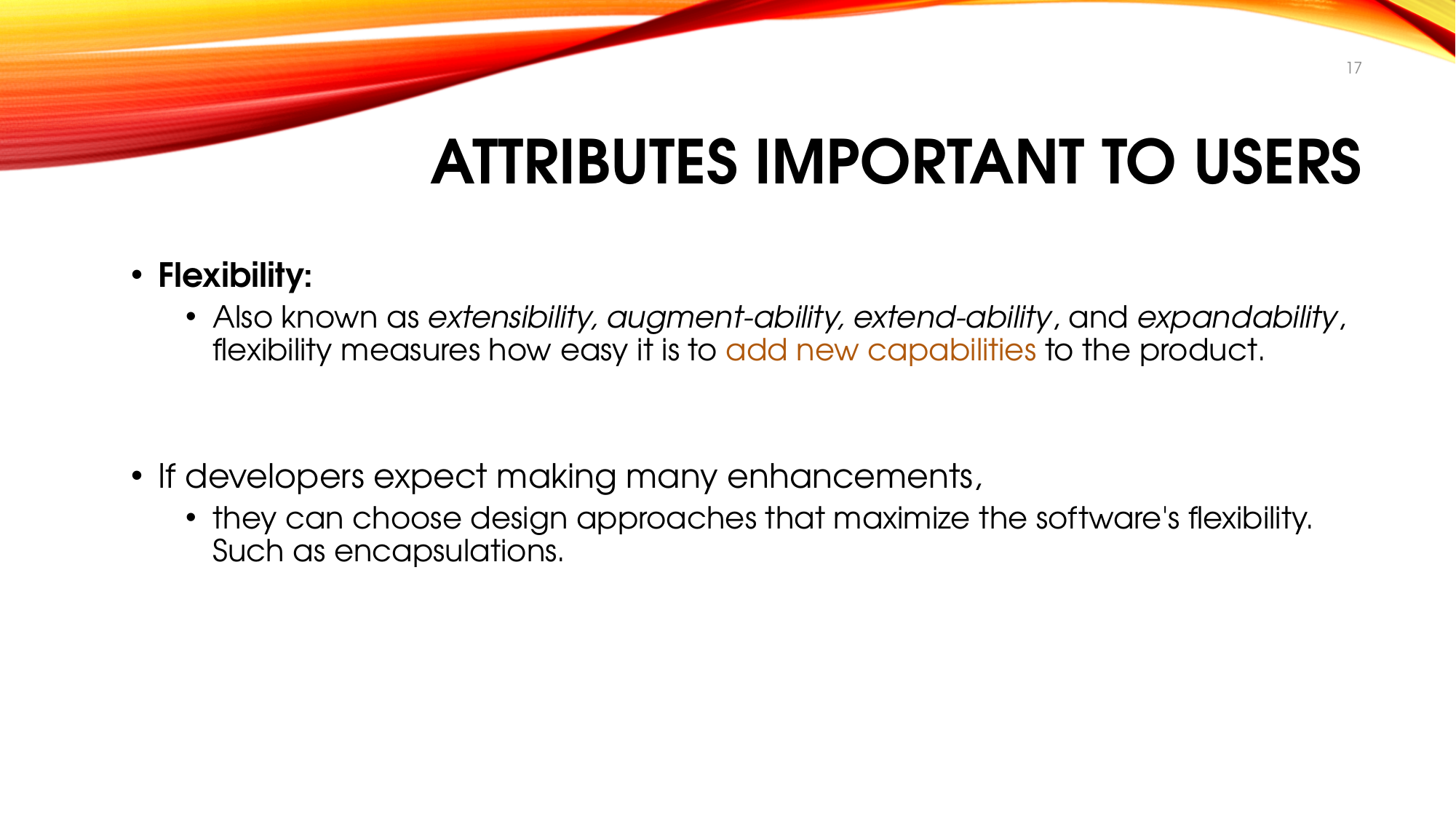

# Attributes Important to Users
17
Flexibility:
Also known as extensibility, augment-ability, extend-ability, and expandability, flexibility measures how easy it is to add new capabilities to the product.

If developers expect making many enhancements,
they can choose design approaches that maximize the software's flexibility. Such as encapsulations.